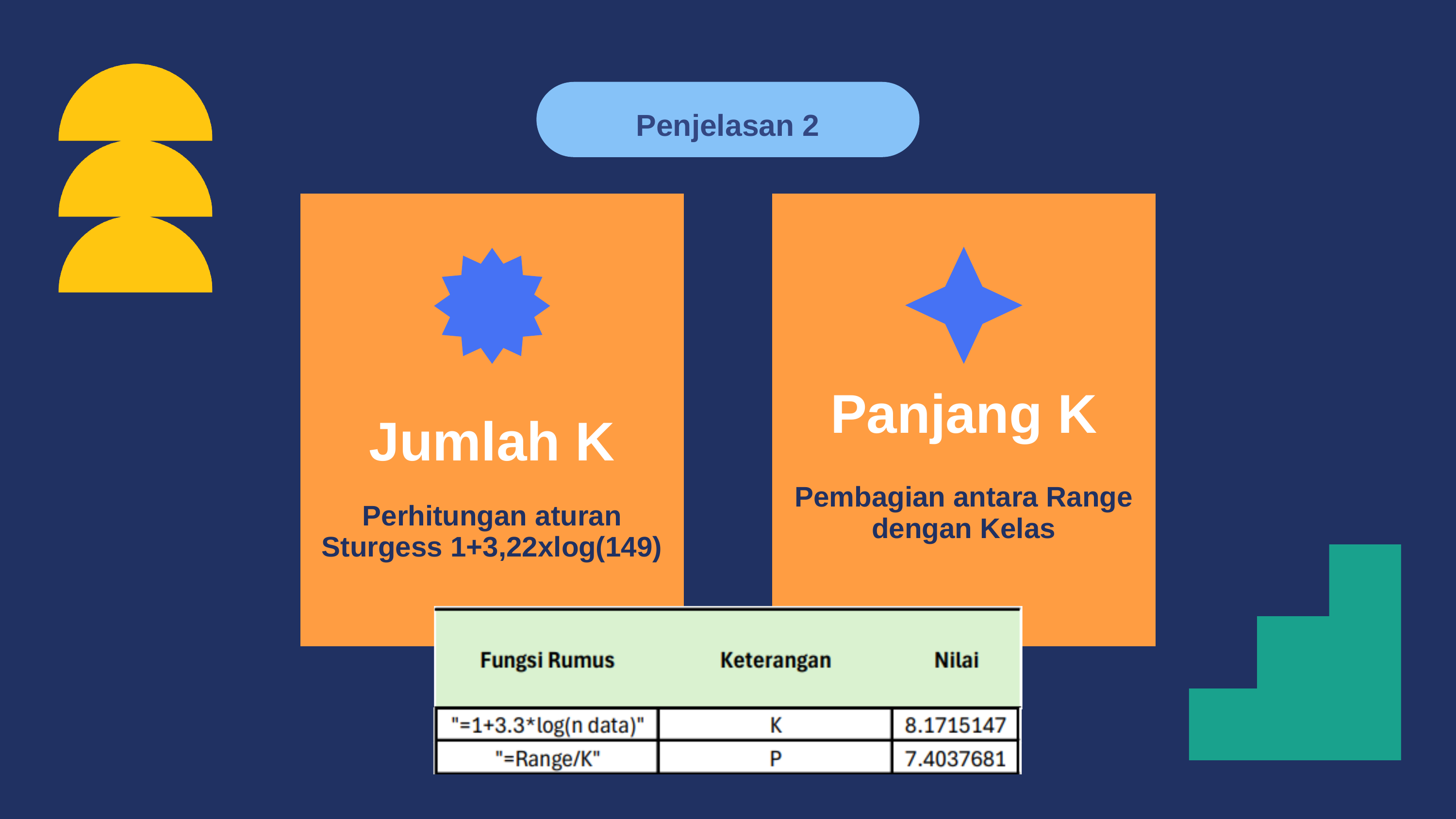

Penjelasan 2

Jumlah K

Perhitungan aturan Sturgess 1+3,22xlog(149)

Panjang K

Pembagian antara Range dengan Kelas